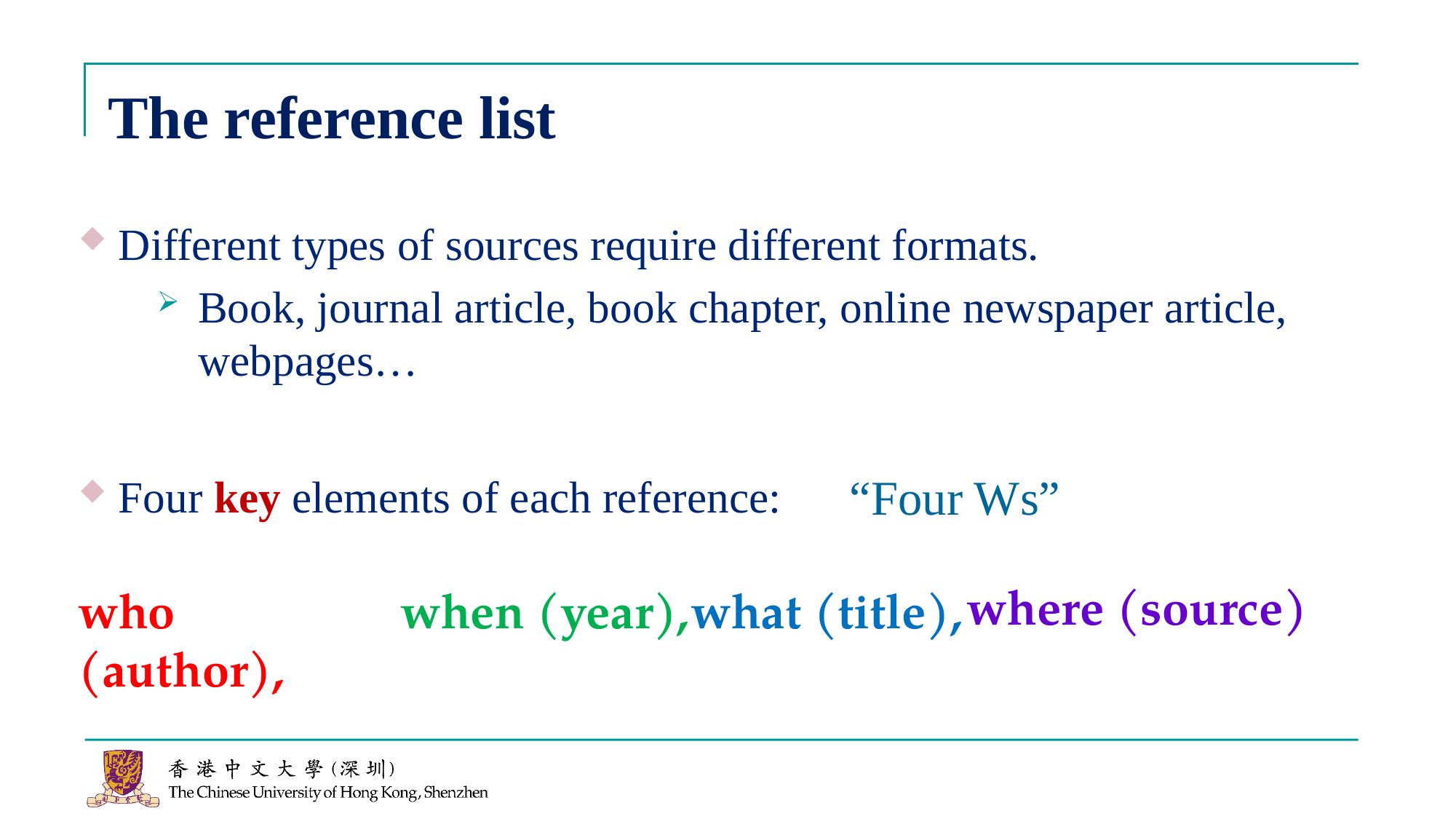

# The reference list

Different types of sources require different formats.
Book, journal article, book chapter, online newspaper article, webpages…

Four key elements of each reference:
“Four Ws”
where (source)
who (author),
when (year),
what (title),